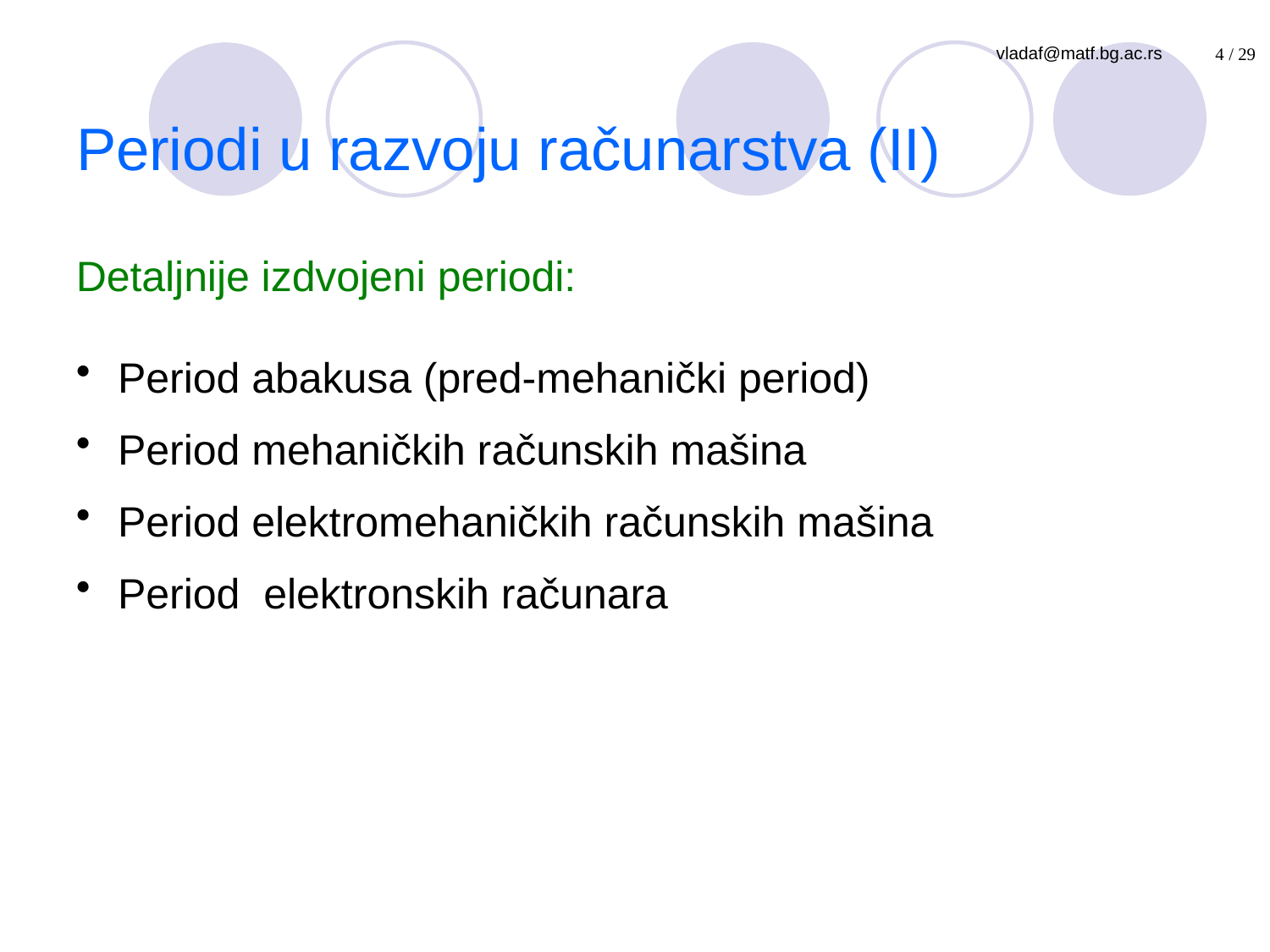

# Periodi u razvoju računarstva (II)
Detaljnije izdvojeni periodi:
 Period abakusa (pred-mehanički period)
 Period mehaničkih računskih mašina
 Period elektromehaničkih računskih mašina
 Period  elektronskih računara